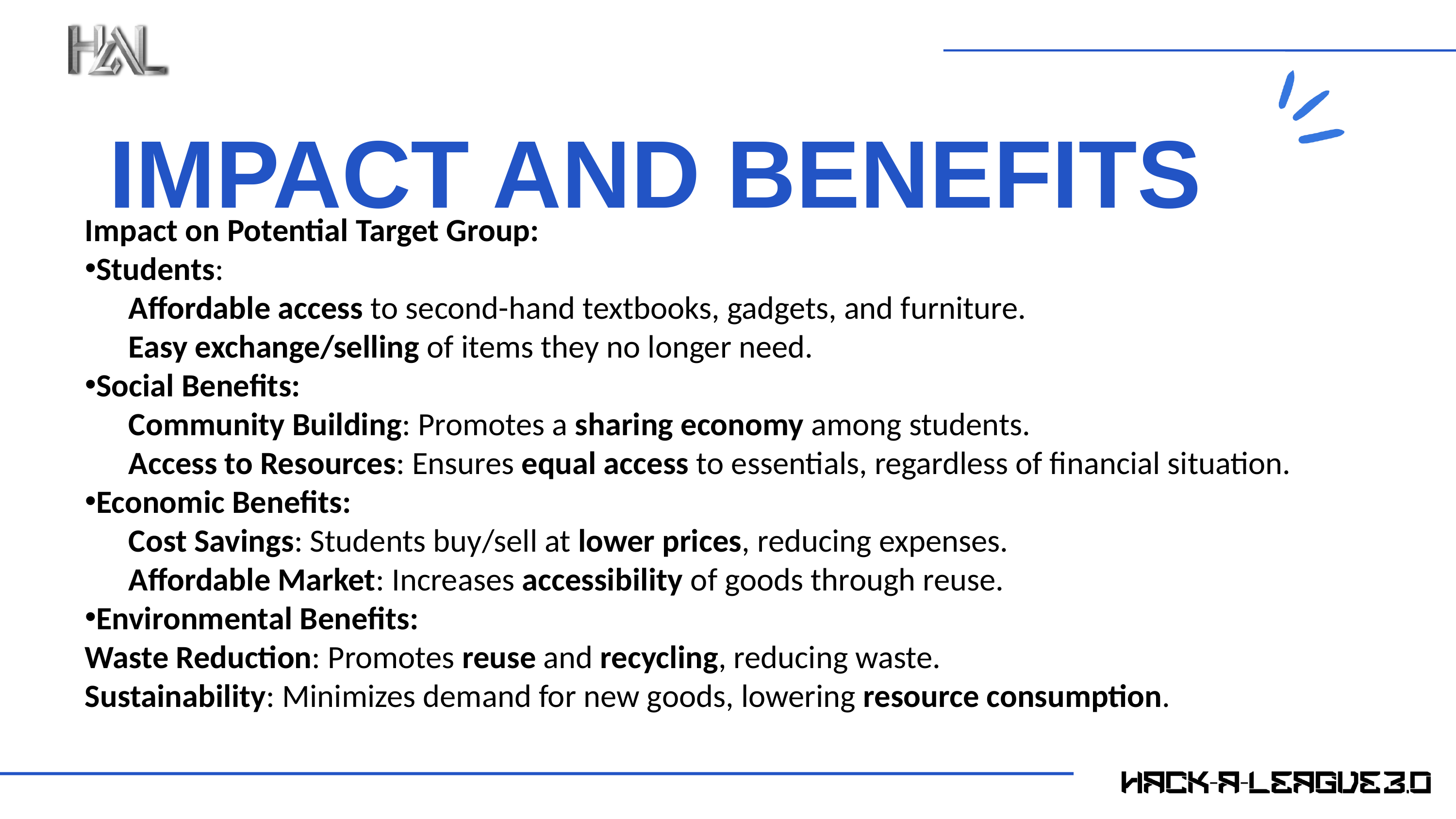

IMPACT AND BENEFITS
Impact on Potential Target Group:
Students:
 Affordable access to second-hand textbooks, gadgets, and furniture.
 Easy exchange/selling of items they no longer need.
Social Benefits:
      Community Building: Promotes a sharing economy among students.
      Access to Resources: Ensures equal access to essentials, regardless of financial situation.
Economic Benefits:
      Cost Savings: Students buy/sell at lower prices, reducing expenses.
      Affordable Market: Increases accessibility of goods through reuse.
Environmental Benefits:
Waste Reduction: Promotes reuse and recycling, reducing waste.
Sustainability: Minimizes demand for new goods, lowering resource consumption.